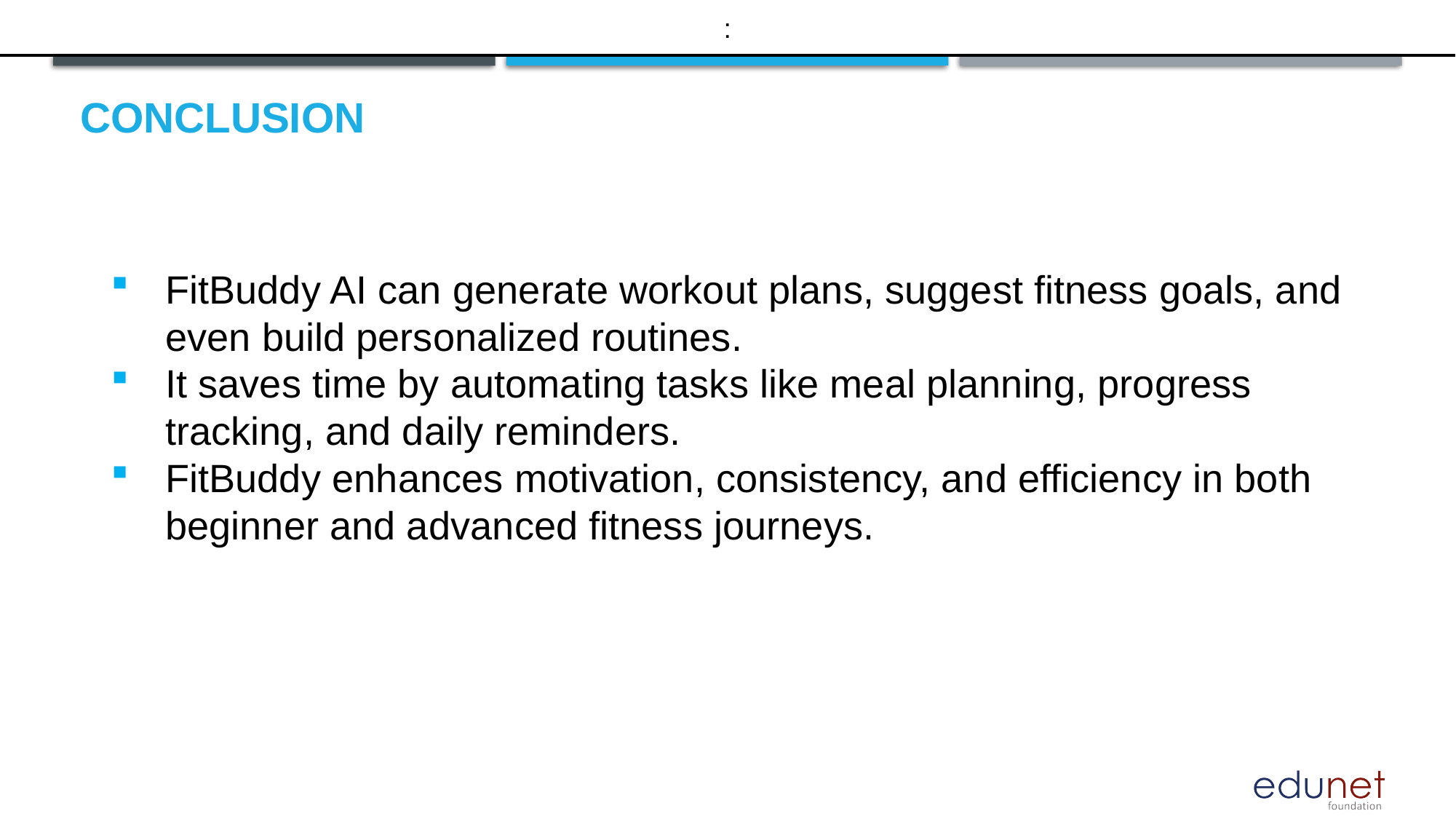

:

# Conclusion

FitBuddy AI can generate workout plans, suggest fitness goals, and even build personalized routines.
It saves time by automating tasks like meal planning, progress tracking, and daily reminders.
FitBuddy enhances motivation, consistency, and efficiency in both beginner and advanced fitness journeys.